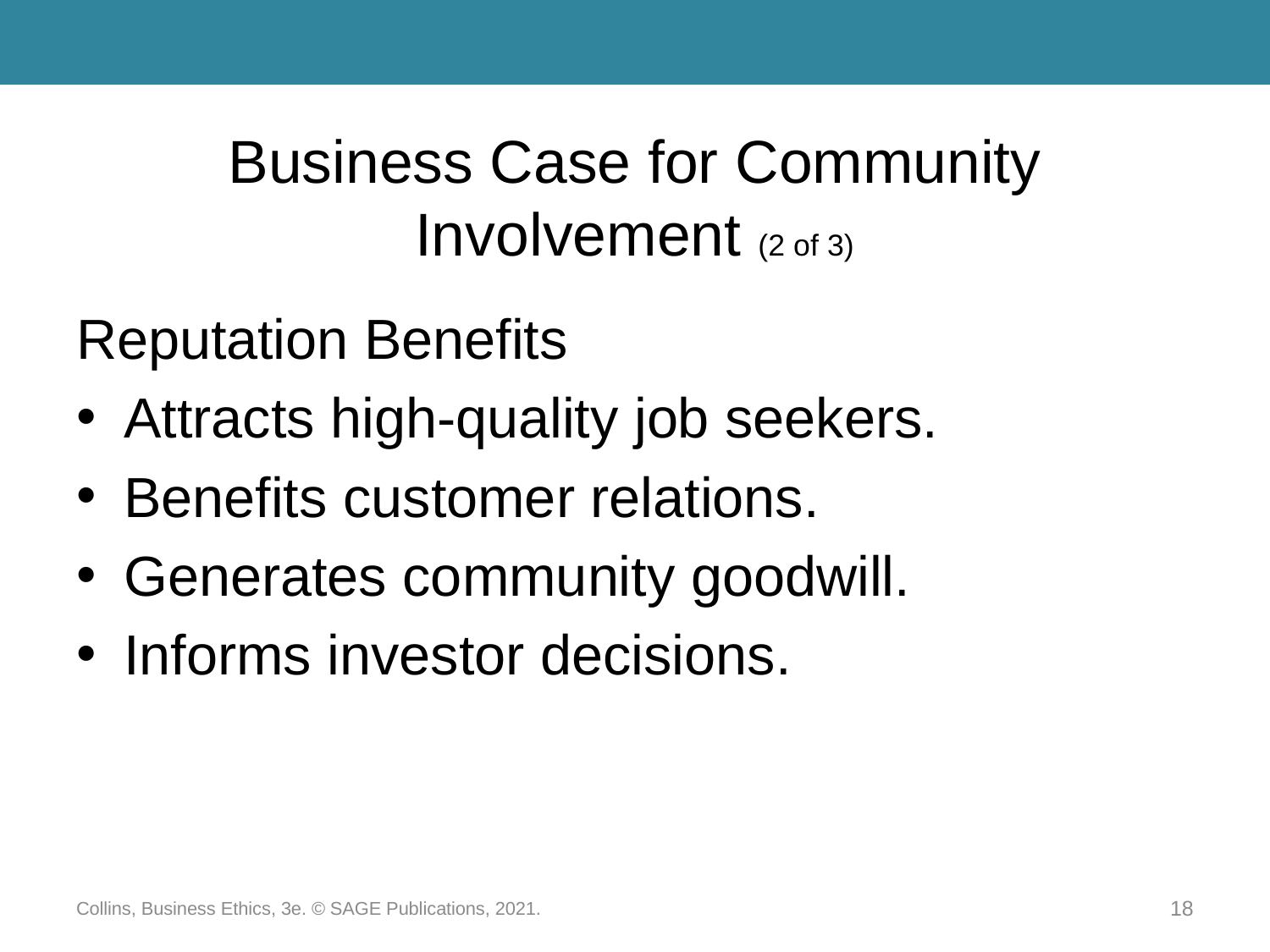

# Business Case for Community Involvement (2 of 3)
Reputation Benefits
Attracts high-quality job seekers.
Benefits customer relations.
Generates community goodwill.
Informs investor decisions.
Collins, Business Ethics, 3e. © SAGE Publications, 2021.
18